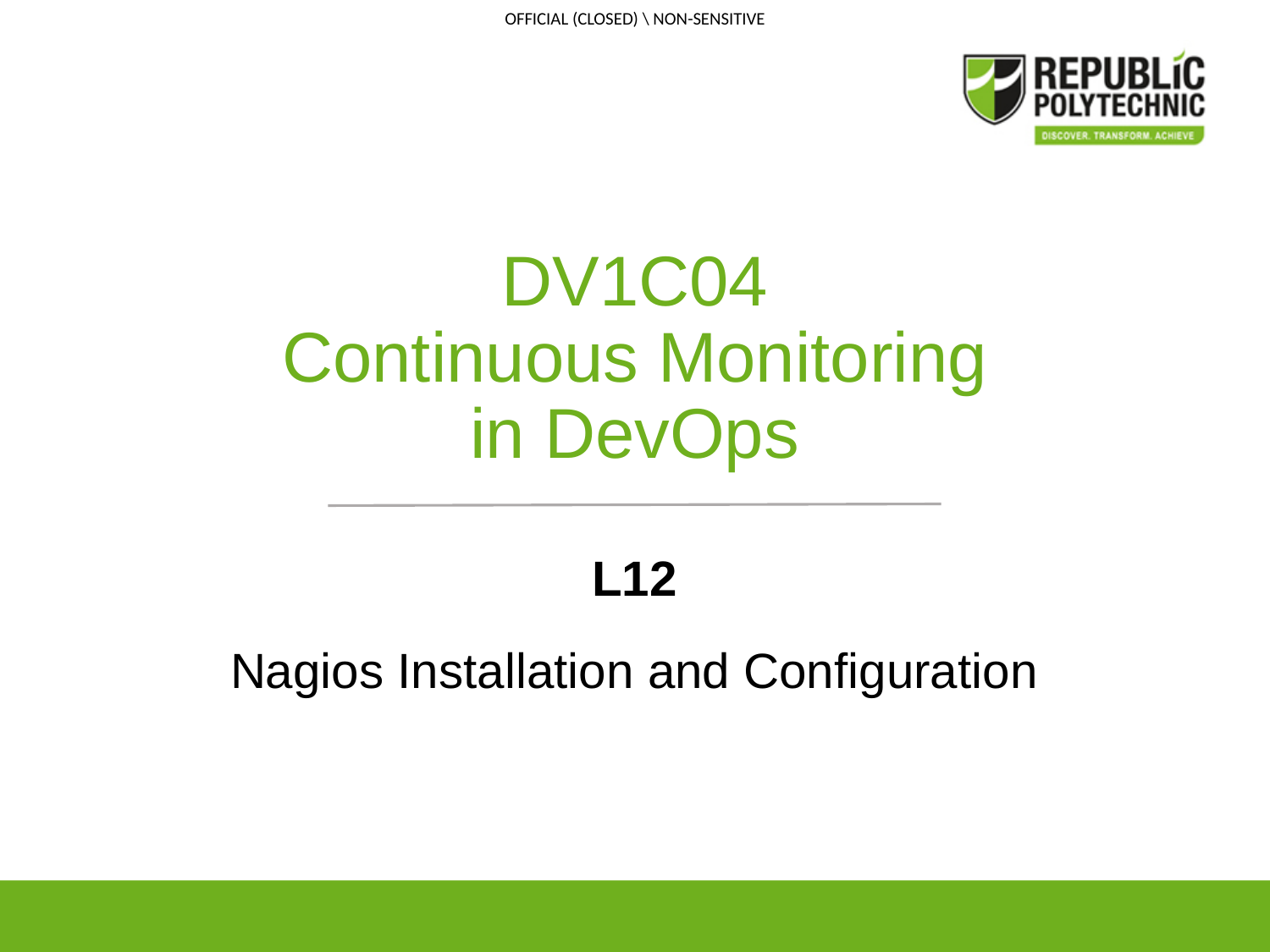

# DV1C04 Continuous Monitoring in DevOps
L12
Nagios Installation and Configuration